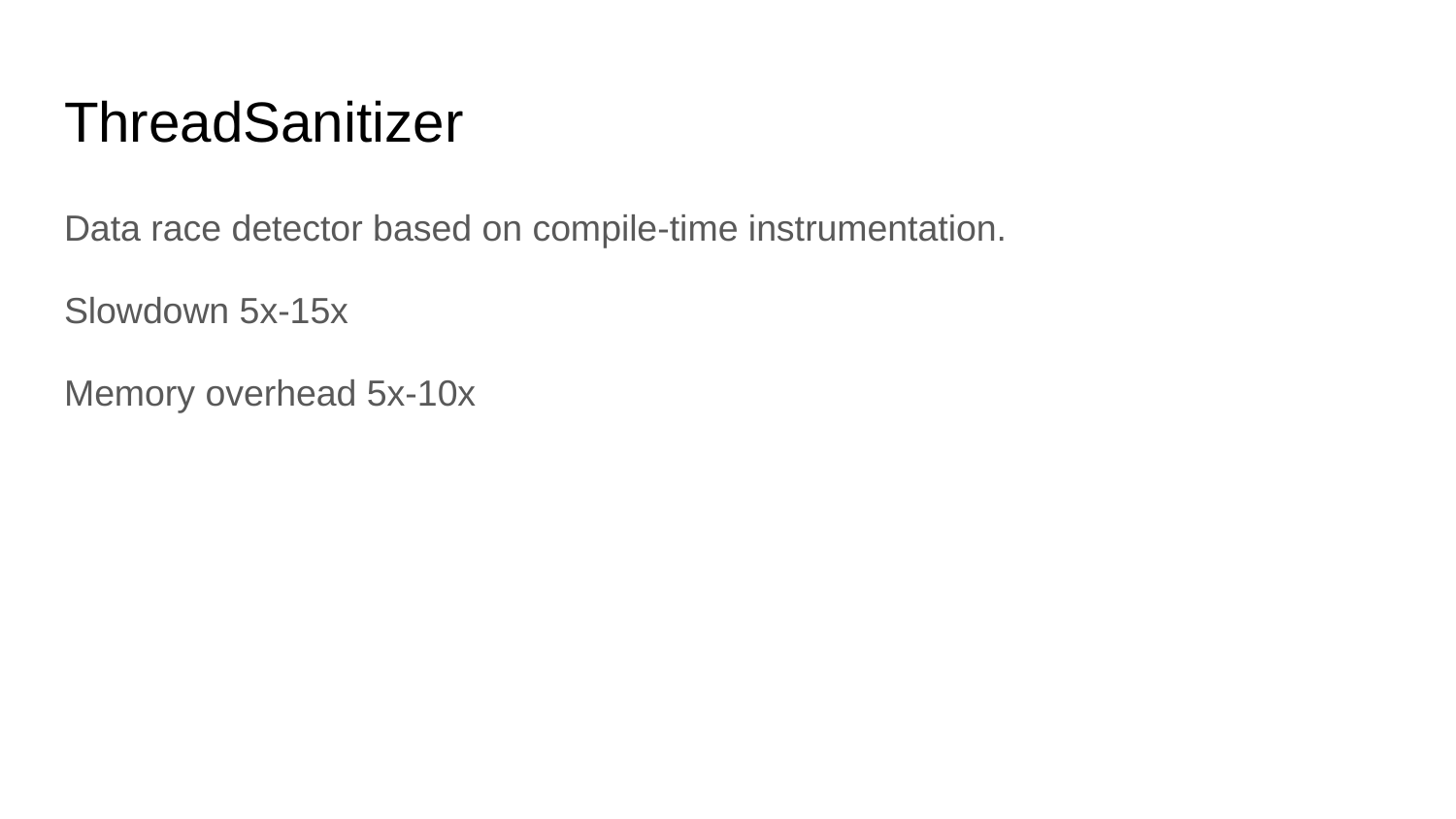

# ThreadSanitizer
Data race detector based on compile-time instrumentation.
Slowdown 5x-15x
Memory overhead 5x-10x